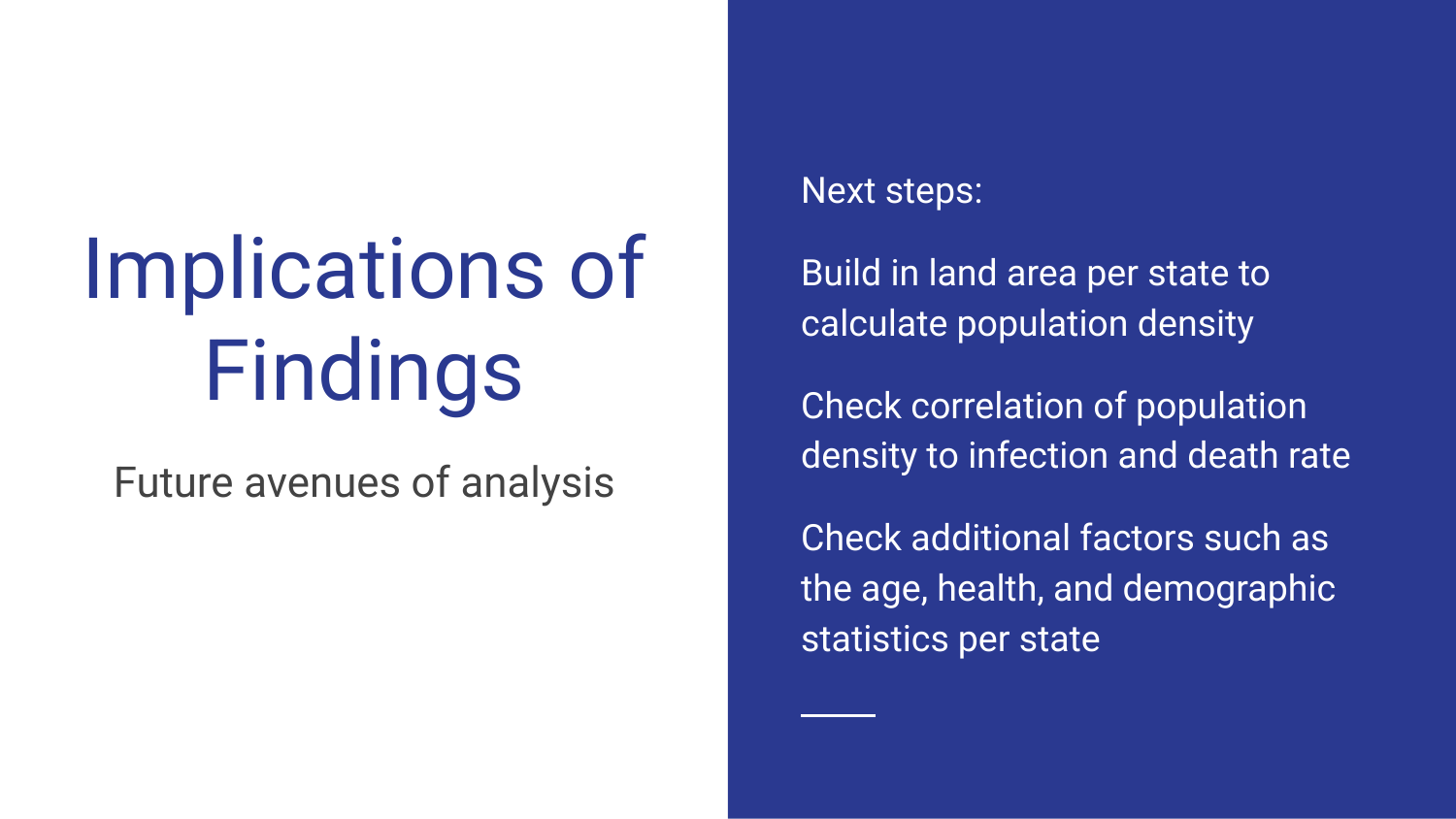

Next steps:
Build in land area per state to calculate population density
Check correlation of population density to infection and death rate
Check additional factors such as the age, health, and demographic statistics per state
# Implications of Findings
Future avenues of analysis